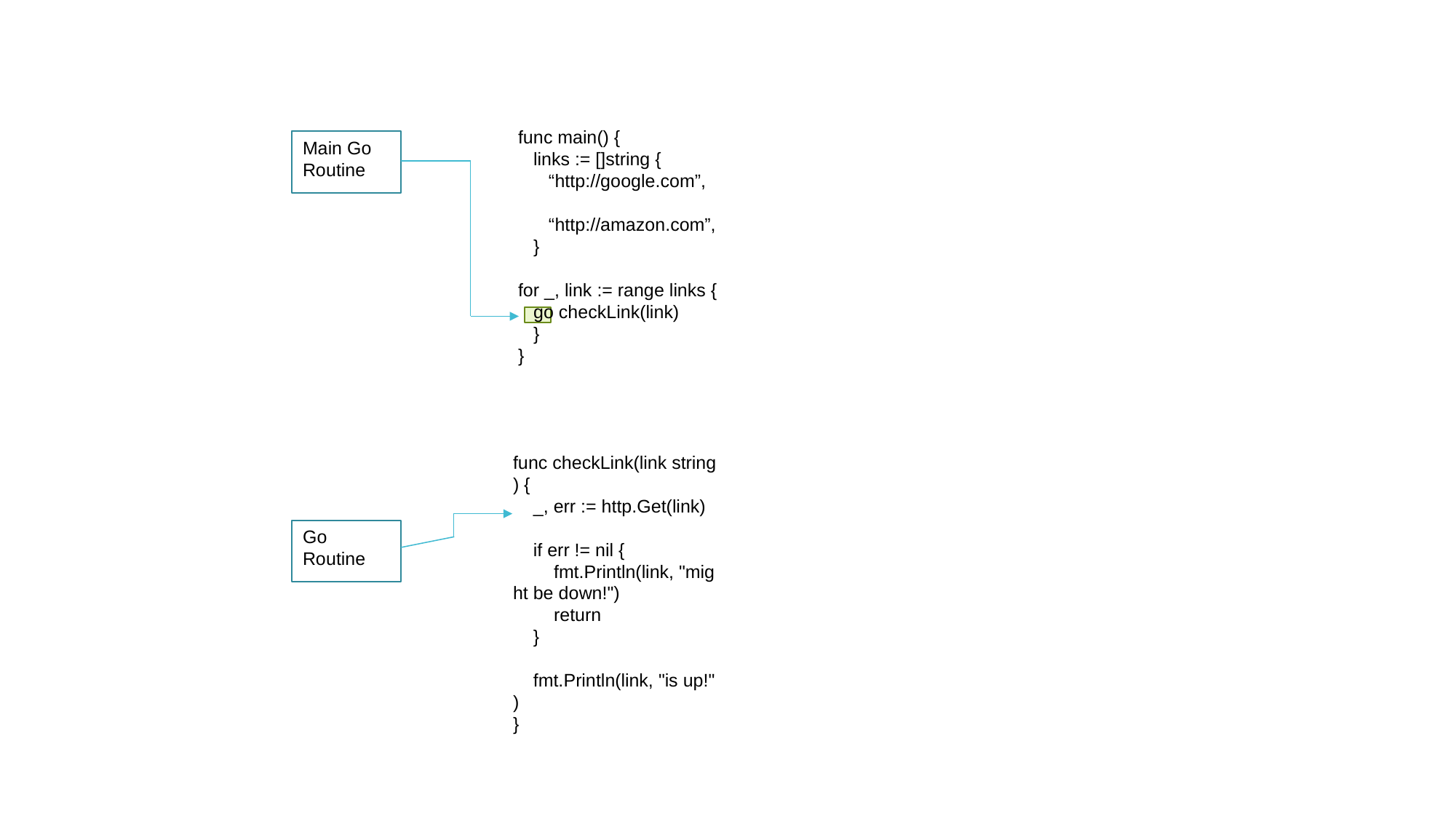

func main() {
   links := []string {
      “http://google.com”,

      “http://amazon.com”,
   }

for _, link := range links {
   go checkLink(link)
   }
}
Main Go Routine

func checkLink(link string) {
    _, err := http.Get(link)
    if err != nil {
        fmt.Println(link, "might be down!")
        return
    }
    fmt.Println(link, "is up!")
}
Go Routine